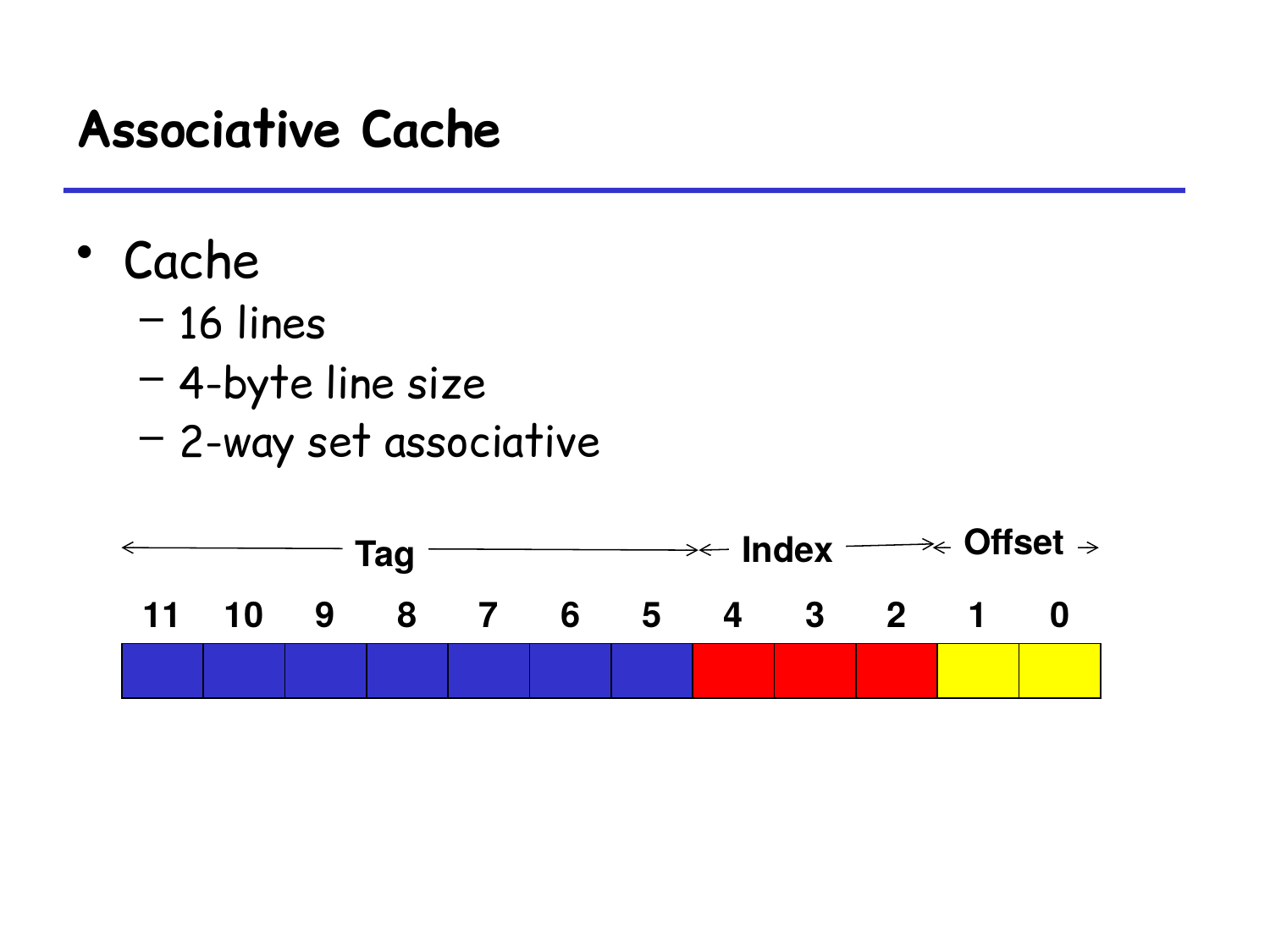

# Associative Cache
Cache
16 lines
4-byte line size
2-way set associative
Offset

Index

Tag

11

10

9

8

7

6

5

4

3

2

1

0

71